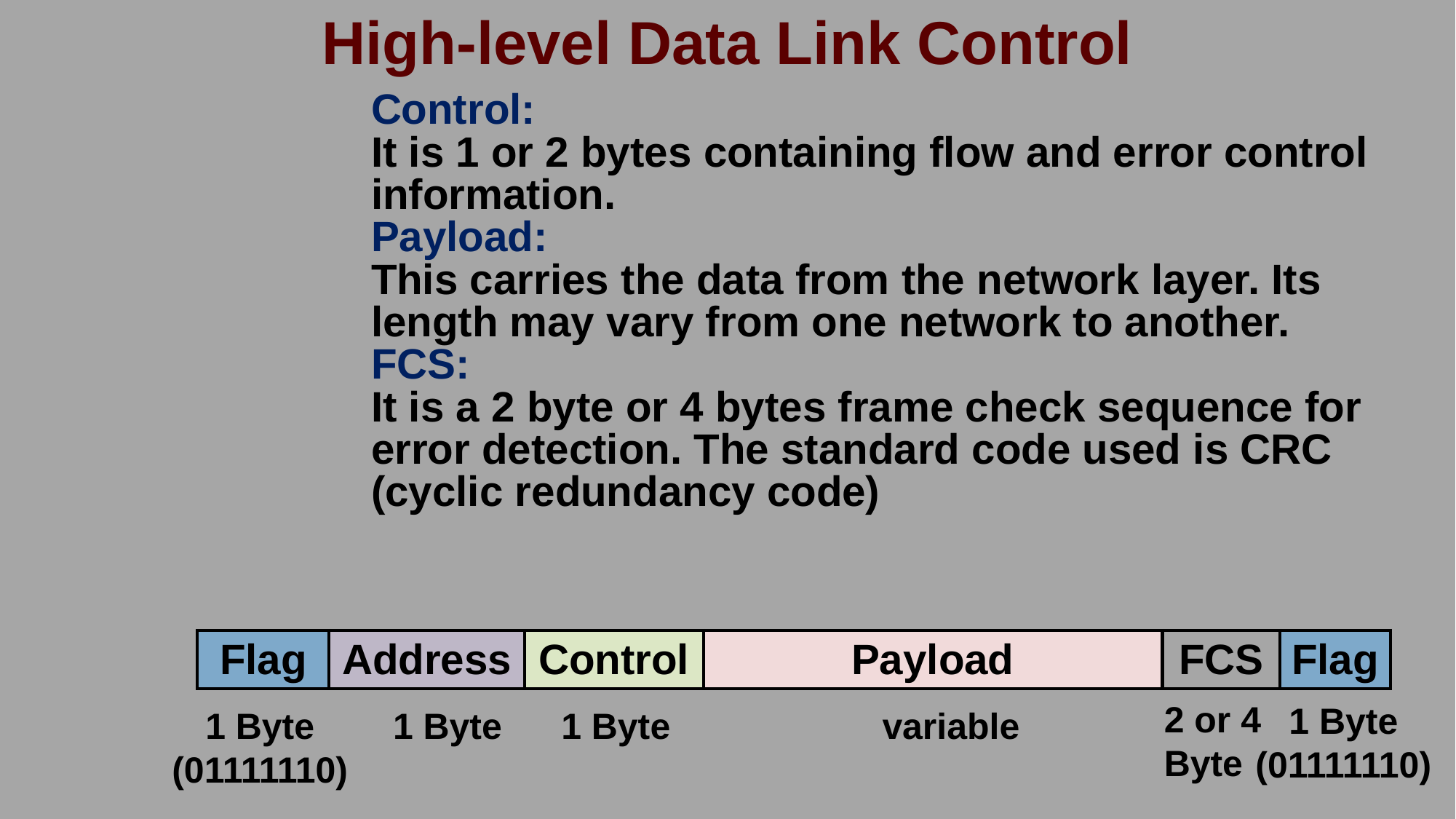

# High-level Data Link Control
Control:
It is 1 or 2 bytes containing flow and error control information.
Payload:
This carries the data from the network layer. Its length may vary from one network to another.
FCS:
It is a 2 byte or 4 bytes frame check sequence for error detection. The standard code used is CRC (cyclic redundancy code)
| Flag | Address | Control | Payload | FCS | Flag |
| --- | --- | --- | --- | --- | --- |
2 or 4 Byte
1 Byte
(01111110)
1 Byte
(01111110)
1 Byte
variable
1 Byte